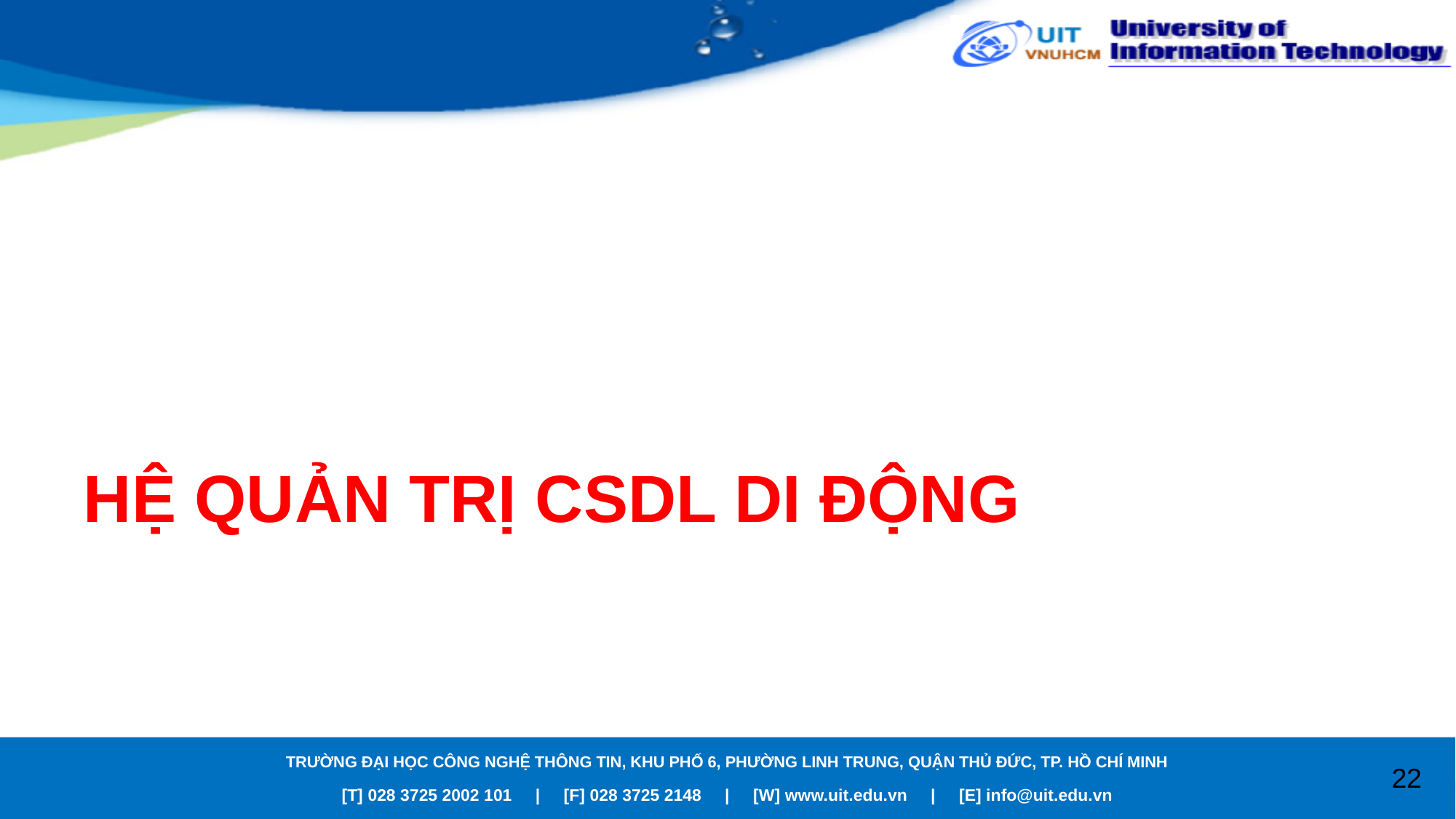

# HỆ QUẢN TRỊ CSDL DI ĐỘNG